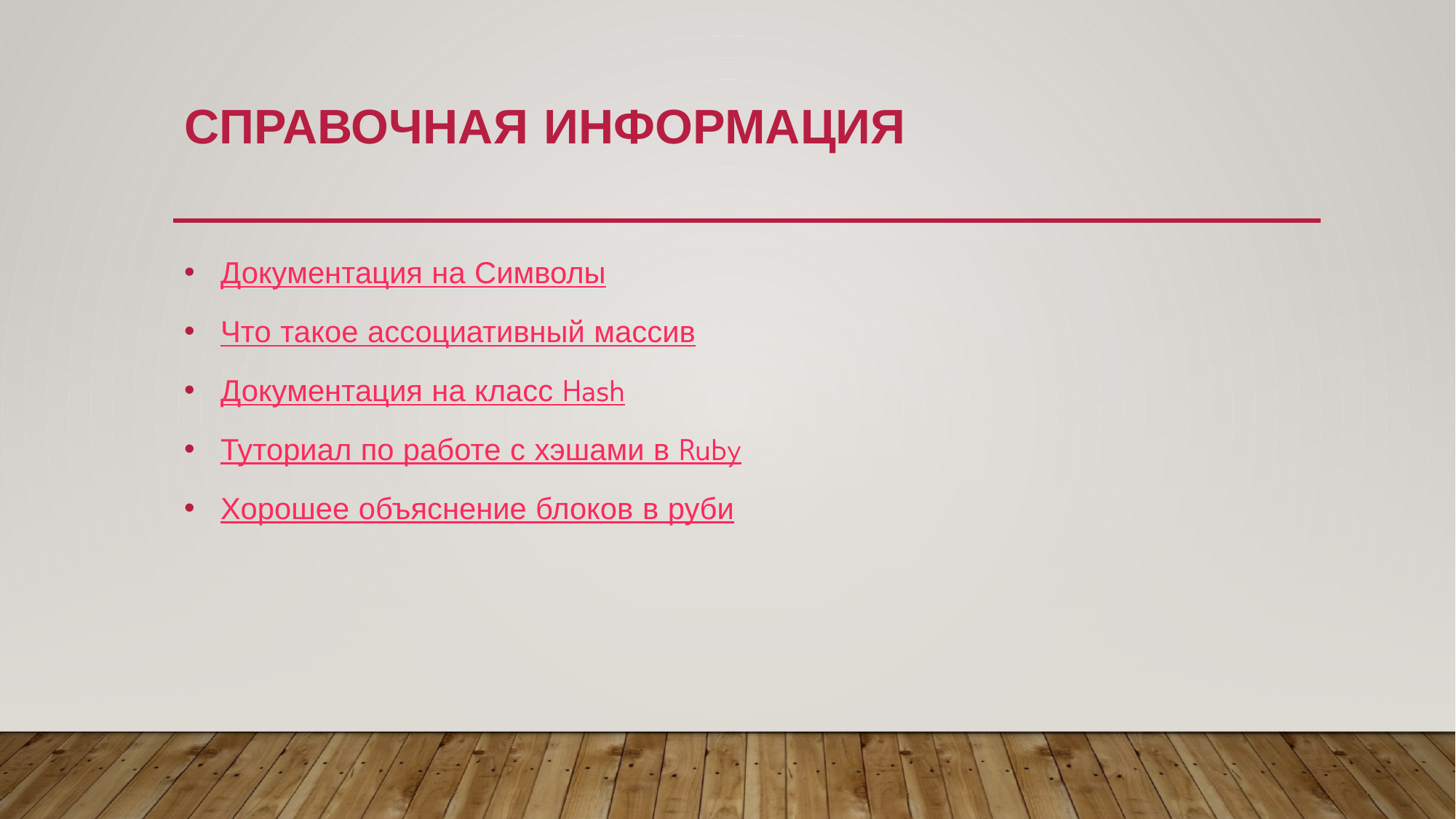

# Справочная информация
 Документация на Символы
 Что такое ассоциативный массив
 Документация на класс Hash
 Туториал по работе с хэшами в Ruby
 Хорошее объяснение блоков в руби